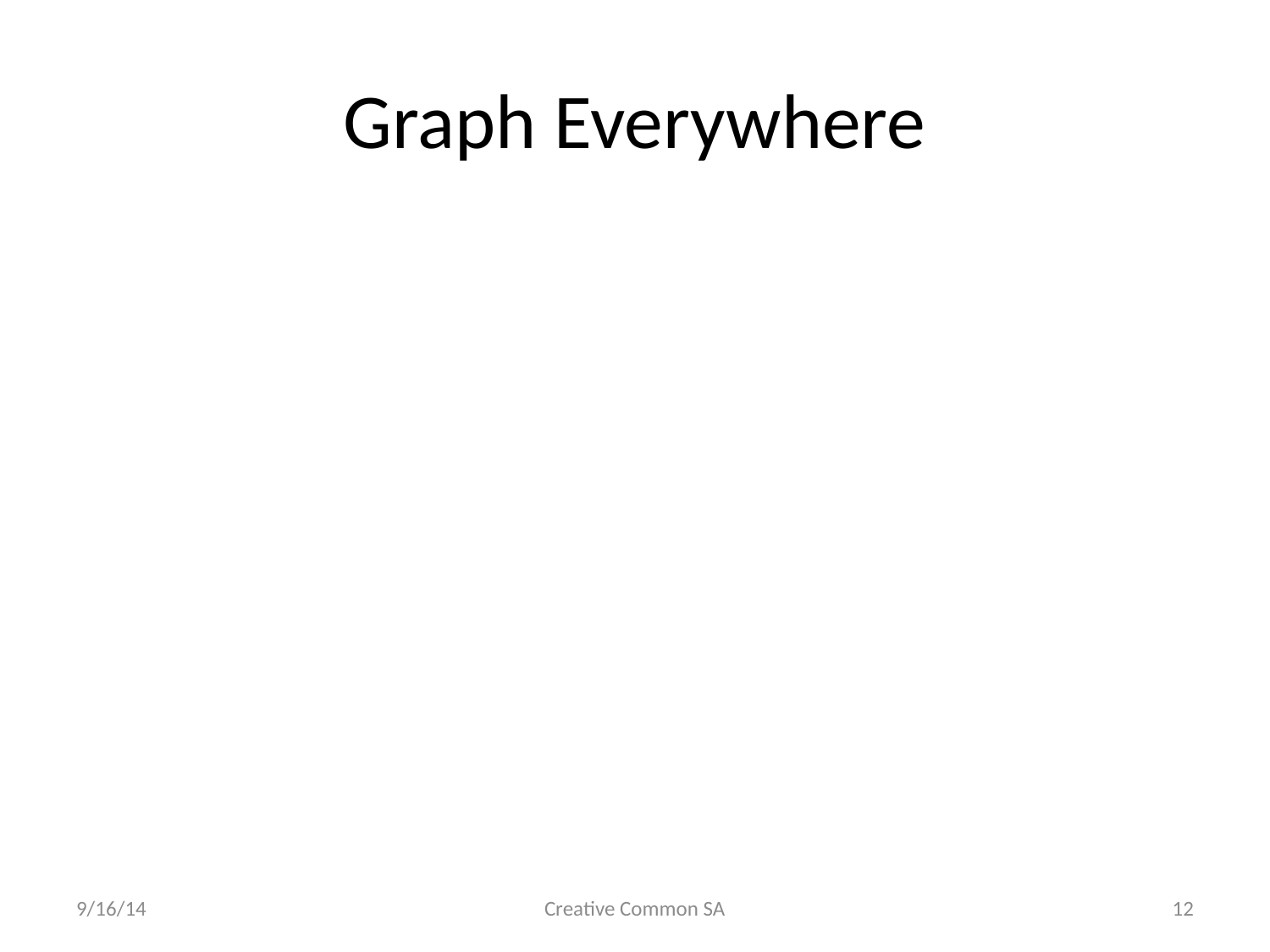

# Graph Everywhere

9/16/14
Creative Common SA
12